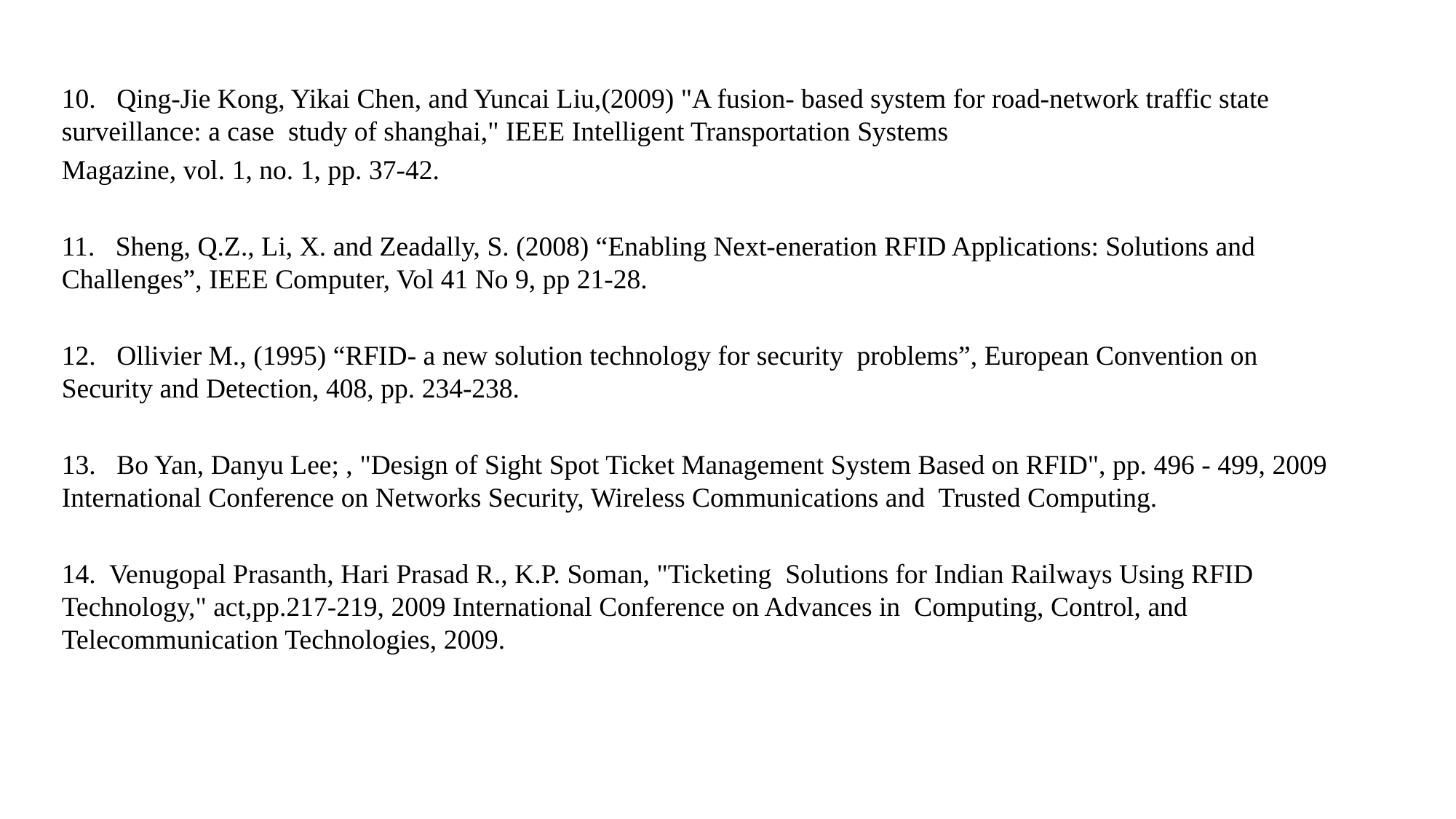

10.   Qing-Jie Kong, Yikai Chen, and Yuncai Liu,(2009) "A fusion- based system for road-network traffic state surveillance: a case  study of shanghai," IEEE Intelligent Transportation Systems
Magazine, vol. 1, no. 1, pp. 37-42.

11.   Sheng, Q.Z., Li, X. and Zeadally, S. (2008) “Enabling Next-eneration RFID Applications: Solutions and Challenges”, IEEE Computer, Vol 41 No 9, pp 21-28.

12.   Ollivier M., (1995) “RFID- a new solution technology for security  problems”, European Convention on Security and Detection, 408, pp. 234-238.

13.   Bo Yan, Danyu Lee; , "Design of Sight Spot Ticket Management System Based on RFID", pp. 496 - 499, 2009 International Conference on Networks Security, Wireless Communications and  Trusted Computing.

14.  Venugopal Prasanth, Hari Prasad R., K.P. Soman, "Ticketing  Solutions for Indian Railways Using RFID Technology," act,pp.217-219, 2009 International Conference on Advances in  Computing, Control, and Telecommunication Technologies, 2009.